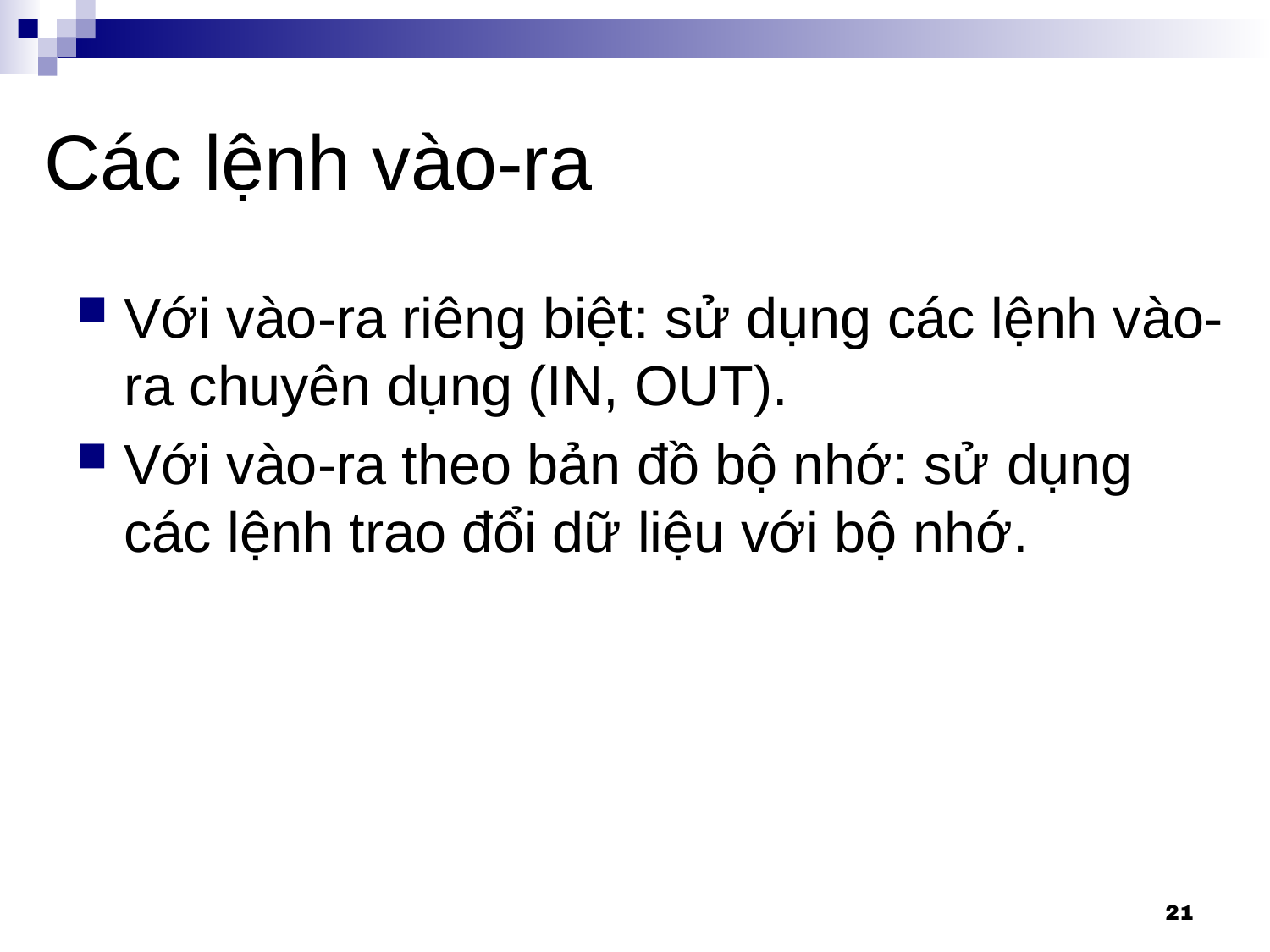

# Các lệnh vào-ra
Với vào-ra riêng biệt: sử dụng các lệnh vào-ra chuyên dụng (IN, OUT).
Với vào-ra theo bản đồ bộ nhớ: sử dụng các lệnh trao đổi dữ liệu với bộ nhớ.
21